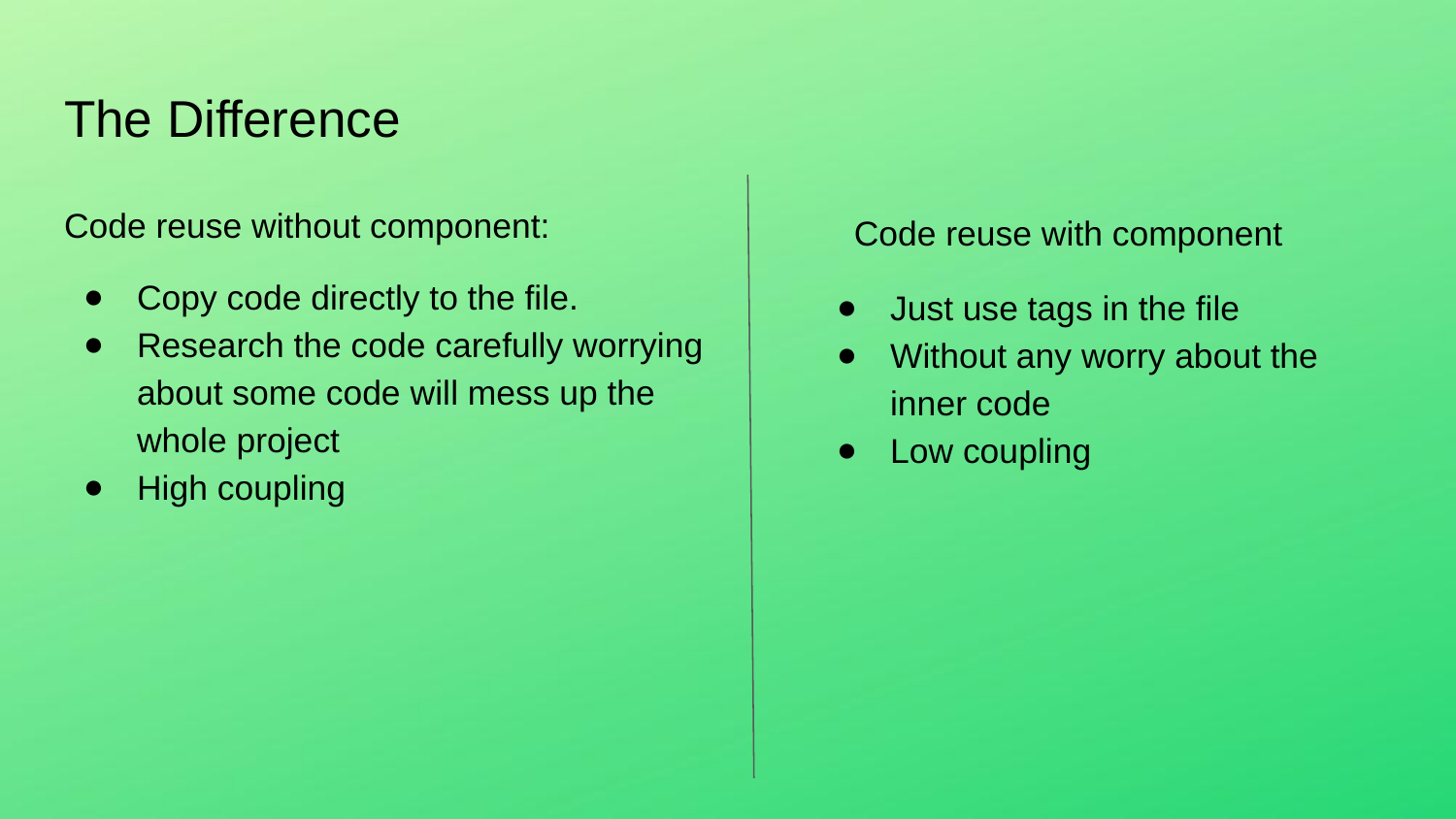

# The Difference
   Code reuse with component
Just use tags in the file
Without any worry about the inner code
Low coupling

Code reuse without component:
Copy code directly to the file.
Research the code carefully worrying about some code will mess up the whole project
High coupling